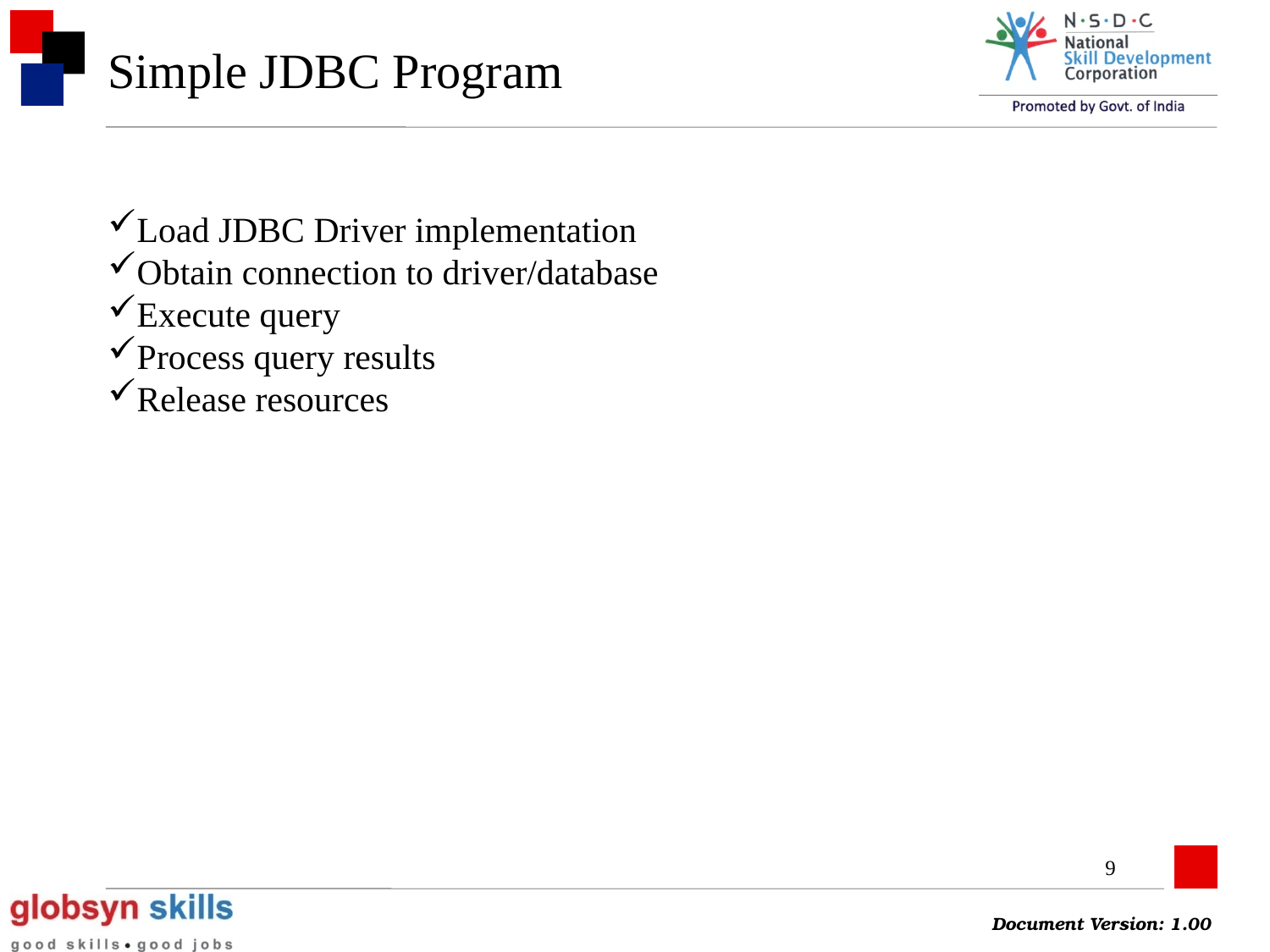

Simple JDBC Program
Load JDBC Driver implementation
Obtain connection to driver/database
Execute query
Process query results
Release resources